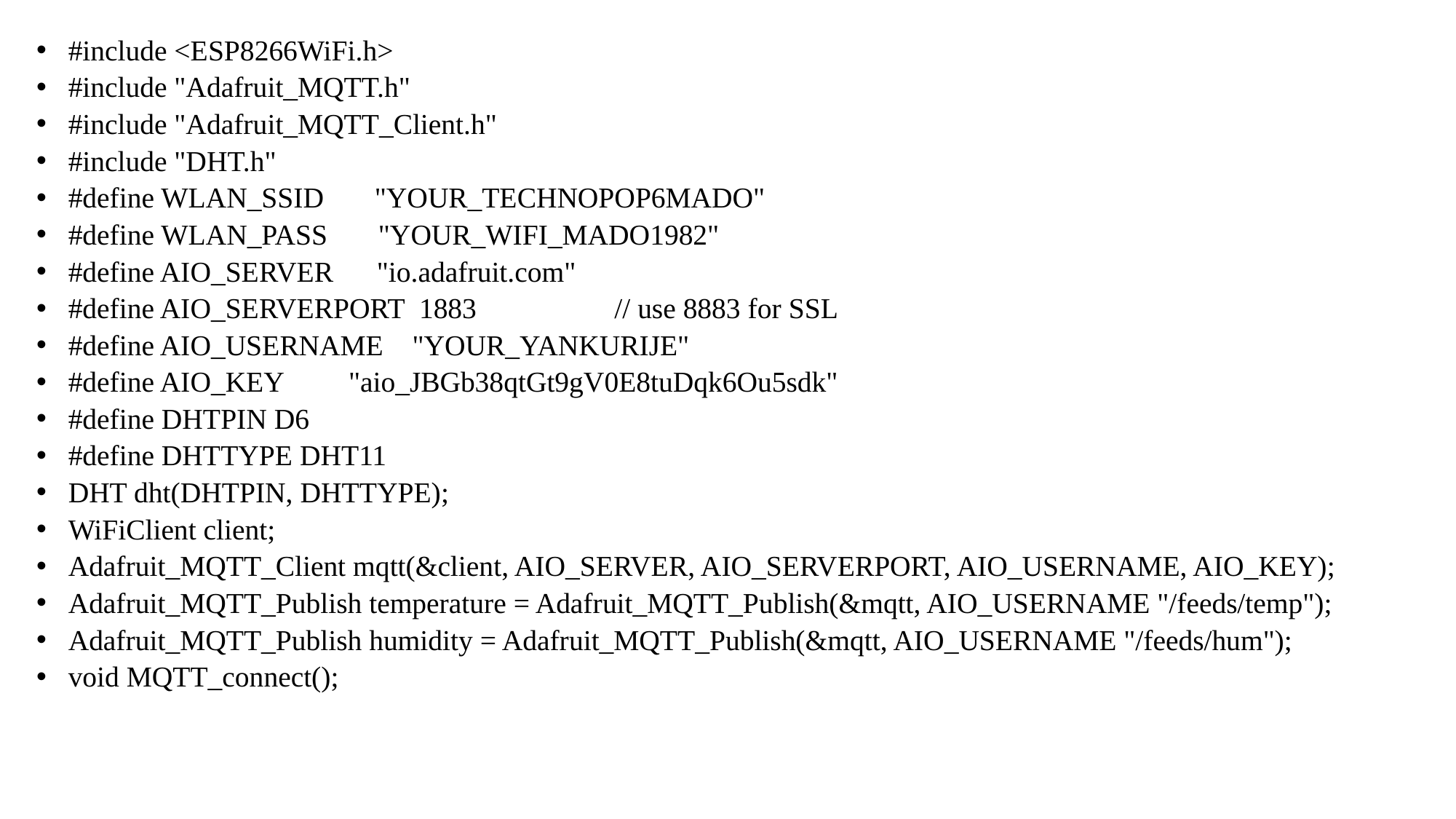

#include <ESP8266WiFi.h>
#include "Adafruit_MQTT.h"
#include "Adafruit_MQTT_Client.h"
#include "DHT.h"
#define WLAN_SSID       "YOUR_TECHNOPOP6MADO"
#define WLAN_PASS       "YOUR_WIFI_MADO1982"
#define AIO_SERVER      "io.adafruit.com"
#define AIO_SERVERPORT  1883                   // use 8883 for SSL
#define AIO_USERNAME    "YOUR_YANKURIJE"
#define AIO_KEY         "aio_JBGb38qtGt9gV0E8tuDqk6Ou5sdk"
#define DHTPIN D6
#define DHTTYPE DHT11
DHT dht(DHTPIN, DHTTYPE);
WiFiClient client;
Adafruit_MQTT_Client mqtt(&client, AIO_SERVER, AIO_SERVERPORT, AIO_USERNAME, AIO_KEY);
Adafruit_MQTT_Publish temperature = Adafruit_MQTT_Publish(&mqtt, AIO_USERNAME "/feeds/temp");
Adafruit_MQTT_Publish humidity = Adafruit_MQTT_Publish(&mqtt, AIO_USERNAME "/feeds/hum");
void MQTT_connect();